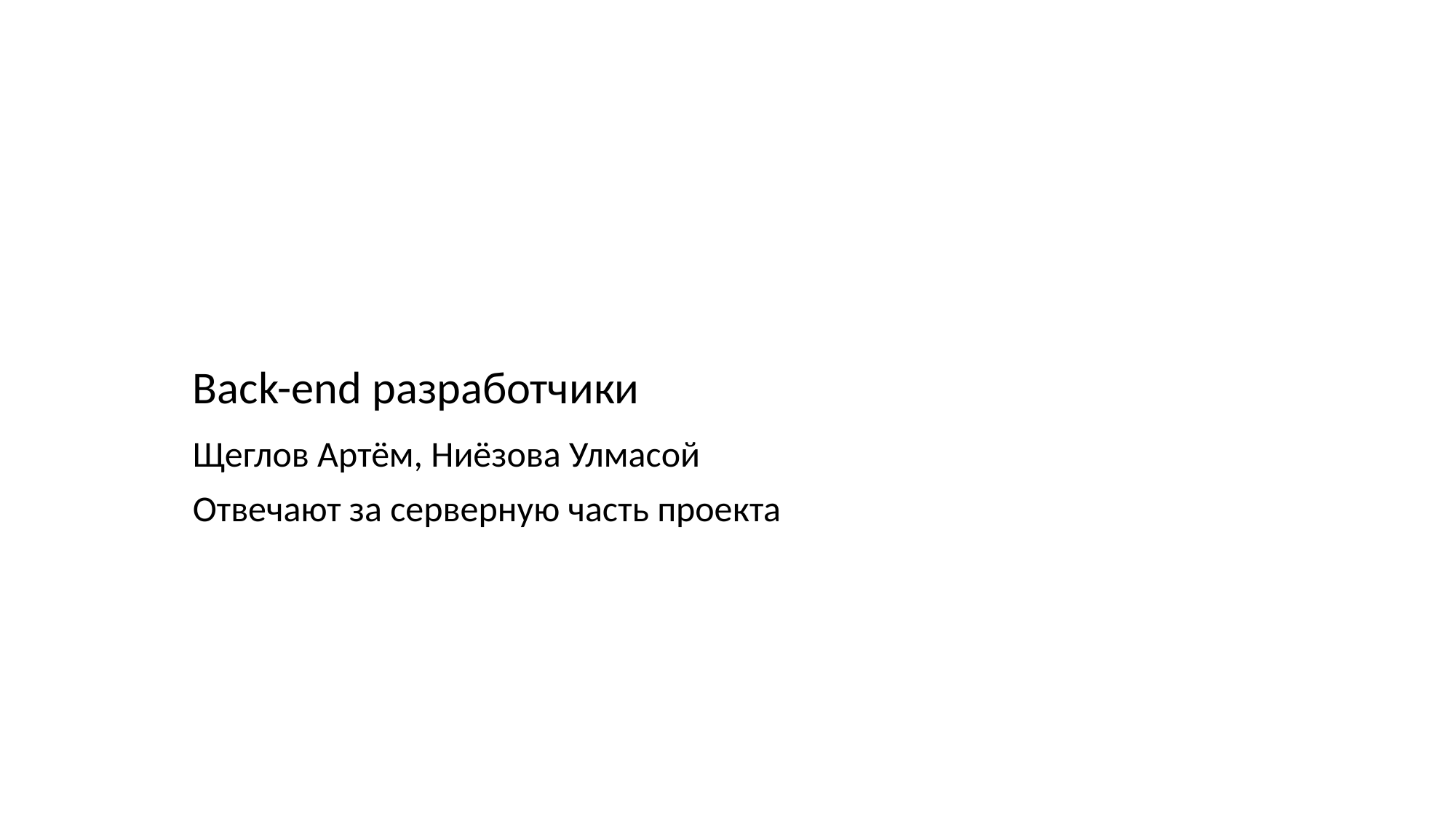

# Back-end разработчики
Щеглов Артём, Ниёзова Улмасой
Отвечают за серверную часть проекта